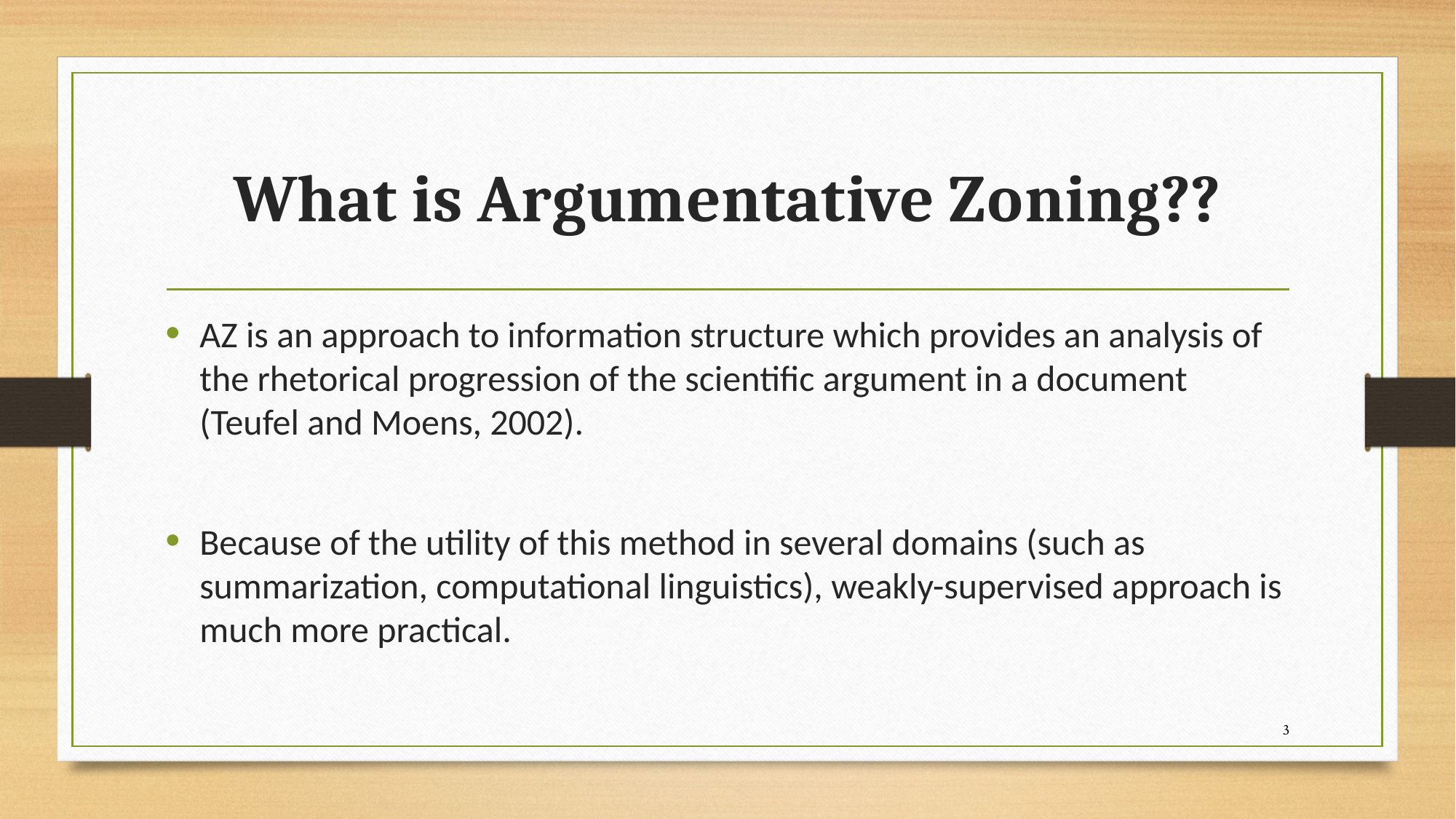

# What is Argumentative Zoning??
AZ is an approach to information structure which provides an analysis of the rhetorical progression of the scientific argument in a document (Teufel and Moens, 2002).

Because of the utility of this method in several domains (such as summarization, computational linguistics), weakly-supervised approach is much more practical.

3